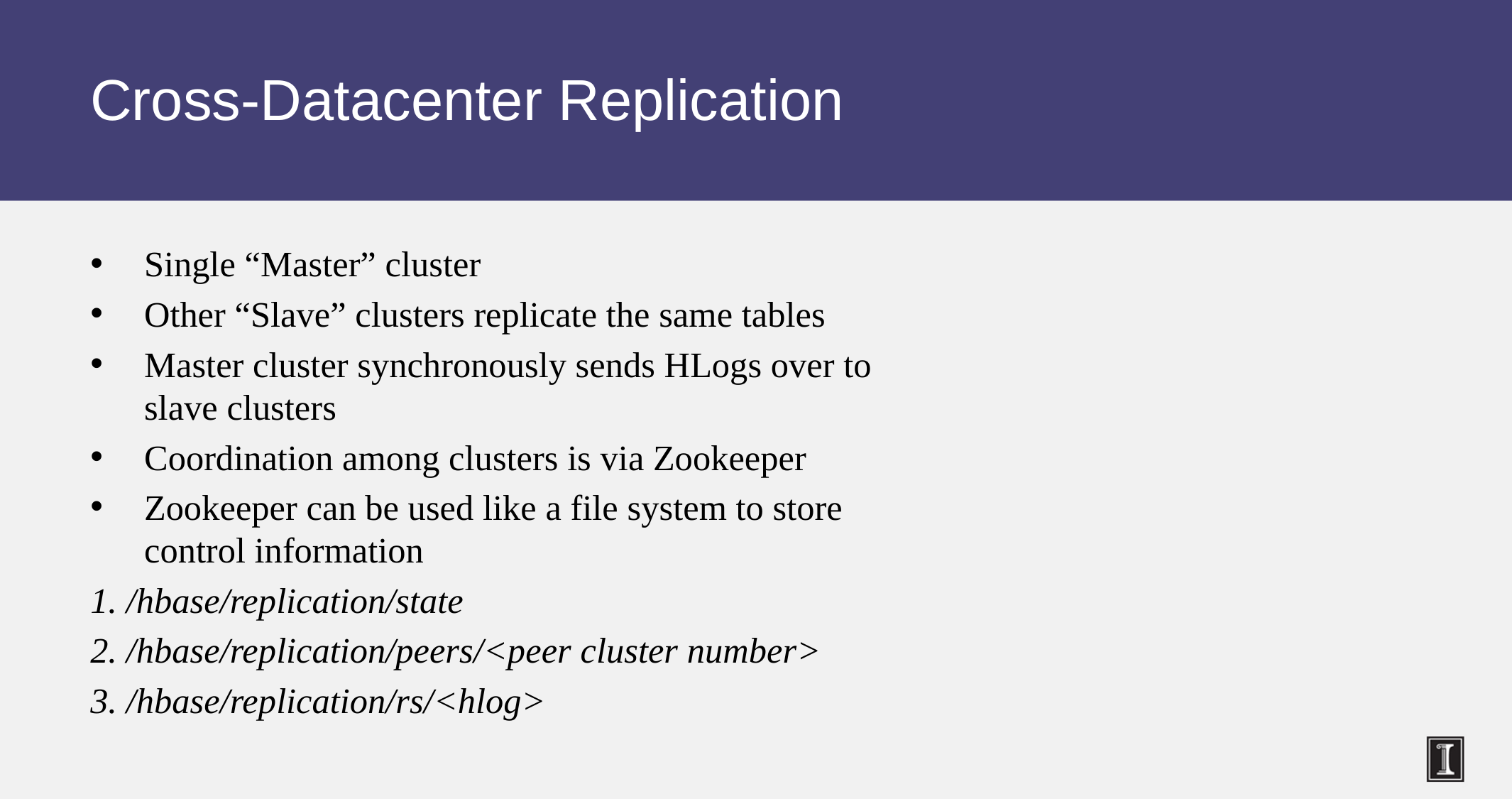

# Cross-Datacenter Replication
Single “Master” cluster
Other “Slave” clusters replicate the same tables
Master cluster synchronously sends HLogs over to slave clusters
Coordination among clusters is via Zookeeper
Zookeeper can be used like a file system to store control information
1. /hbase/replication/state
2. /hbase/replication/peers/<peer cluster number>
3. /hbase/replication/rs/<hlog>